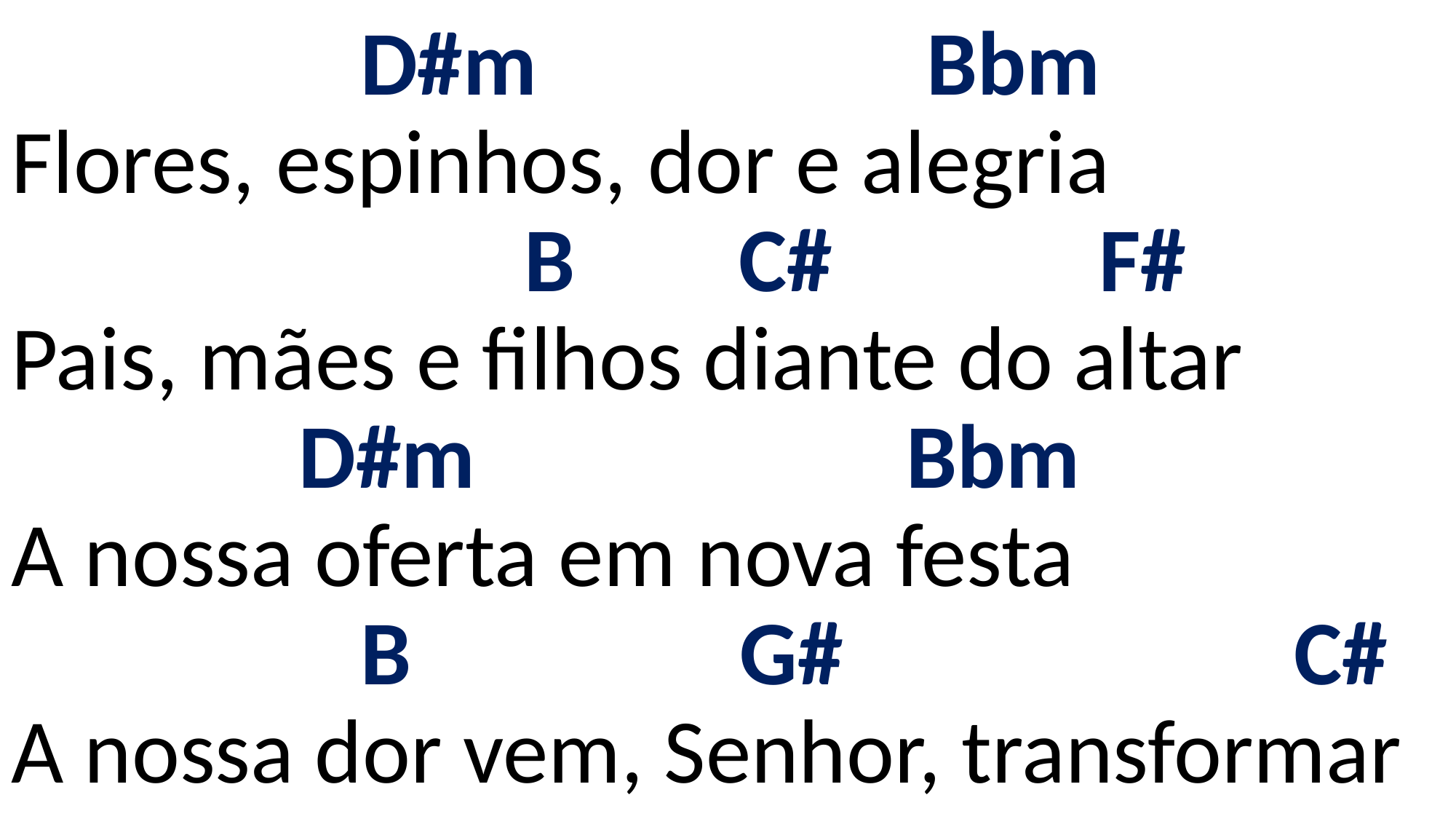

# D#m                   Bbm Flores, espinhos, dor e alegria B        C#             F# Pais, mães e filhos diante do altar D#m                     Bbm A nossa oferta em nova festa B                G#                      C# A nossa dor vem, Senhor, transformar